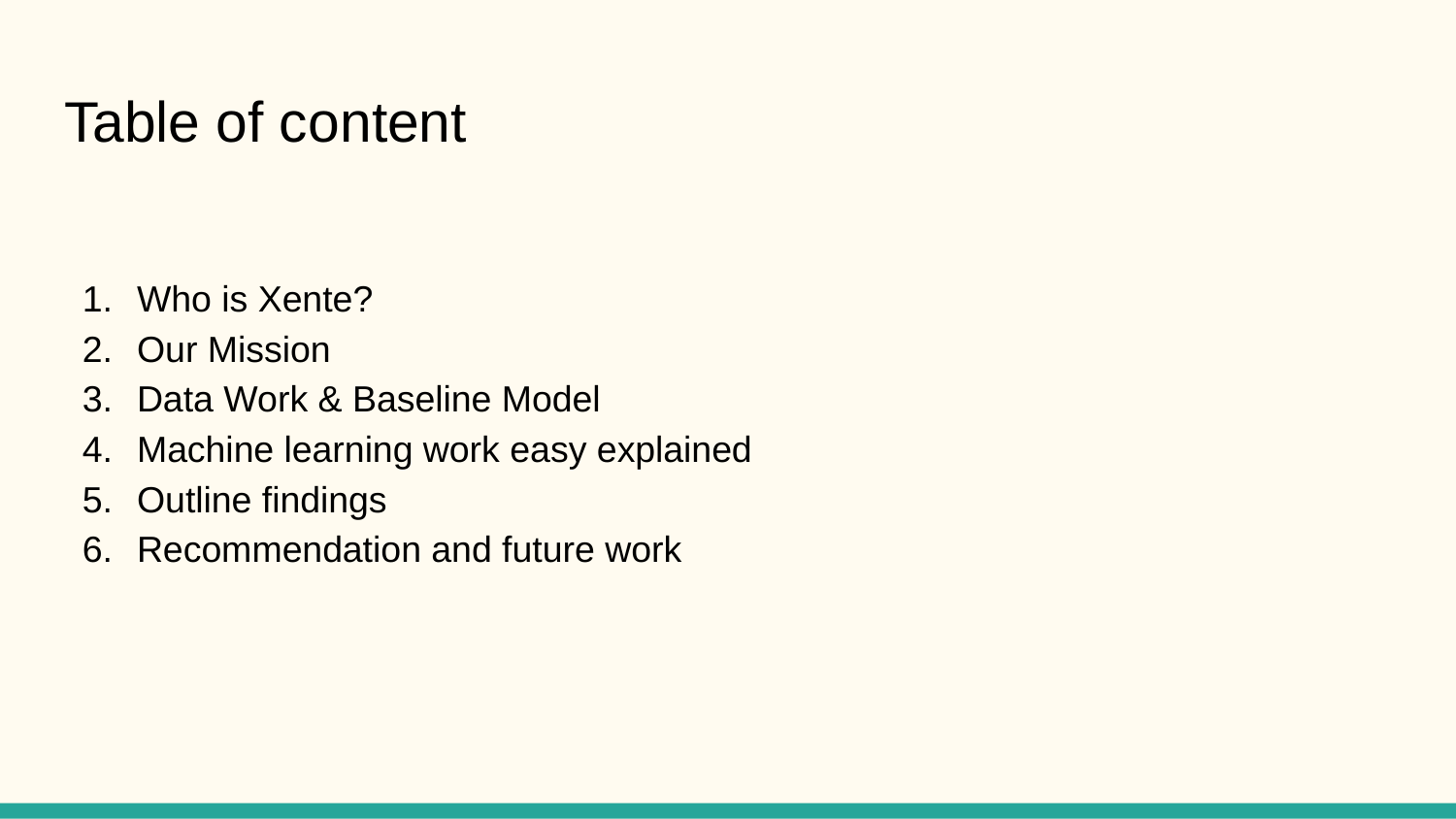

# Table of content

Who is Xente?
Our Mission
Data Work & Baseline Model
Machine learning work easy explained
Outline findings
Recommendation and future work